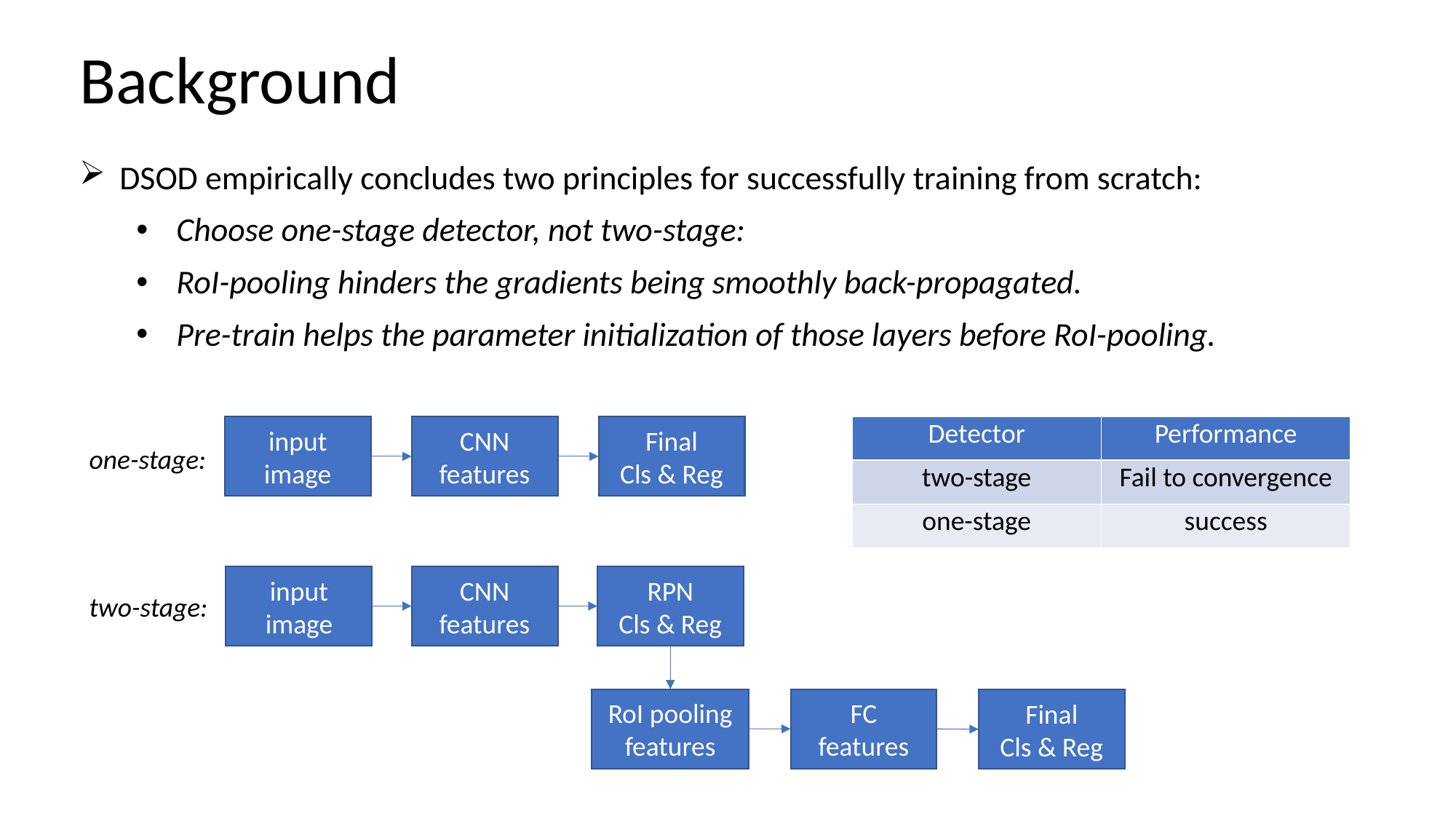

Background
DSOD empirically concludes two principles for successfully training from scratch:
Choose one-stage detector, not two-stage:
RoI-pooling hinders the gradients being smoothly back-propagated.
Pre-train helps the parameter initialization of those layers before RoI-pooling.

input
image
CNN
features
Final
Cls & Reg
| Detector | Performance |
| --- | --- |
| two-stage | Fail to convergence |
| one-stage | success |
one-stage:
input
image
CNN
features
RPN
Cls & Reg
two-stage:
RoI pooling
features
FC
features
Final
Cls & Reg